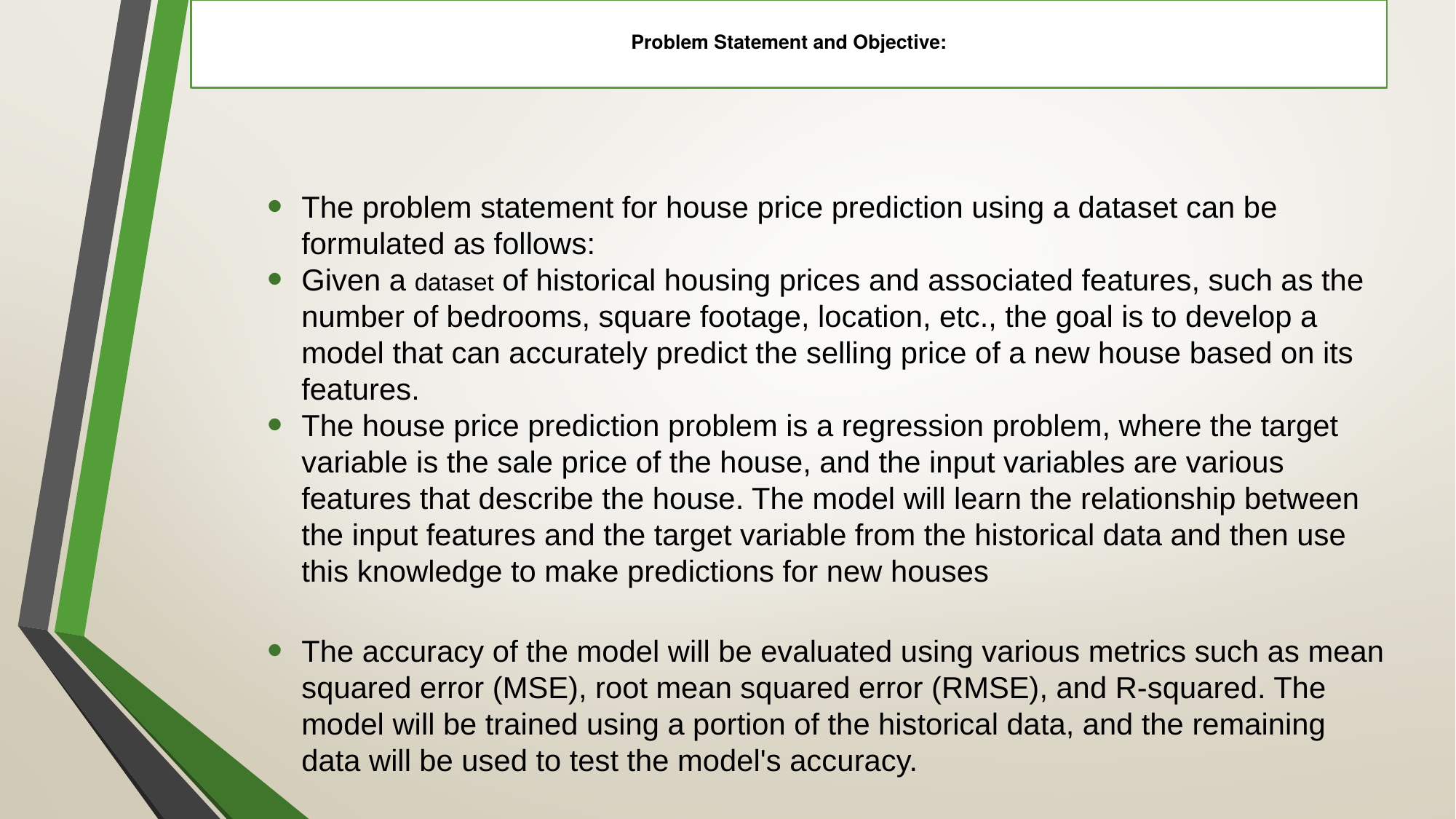

# Problem Statement and Objective:
The problem statement for house price prediction using a dataset can be formulated as follows:
Given a dataset of historical housing prices and associated features, such as the number of bedrooms, square footage, location, etc., the goal is to develop a model that can accurately predict the selling price of a new house based on its features.
The house price prediction problem is a regression problem, where the target variable is the sale price of the house, and the input variables are various features that describe the house. The model will learn the relationship between the input features and the target variable from the historical data and then use this knowledge to make predictions for new houses

The accuracy of the model will be evaluated using various metrics such as mean squared error (MSE), root mean squared error (RMSE), and R-squared. The model will be trained using a portion of the historical data, and the remaining data will be used to test the model's accuracy.